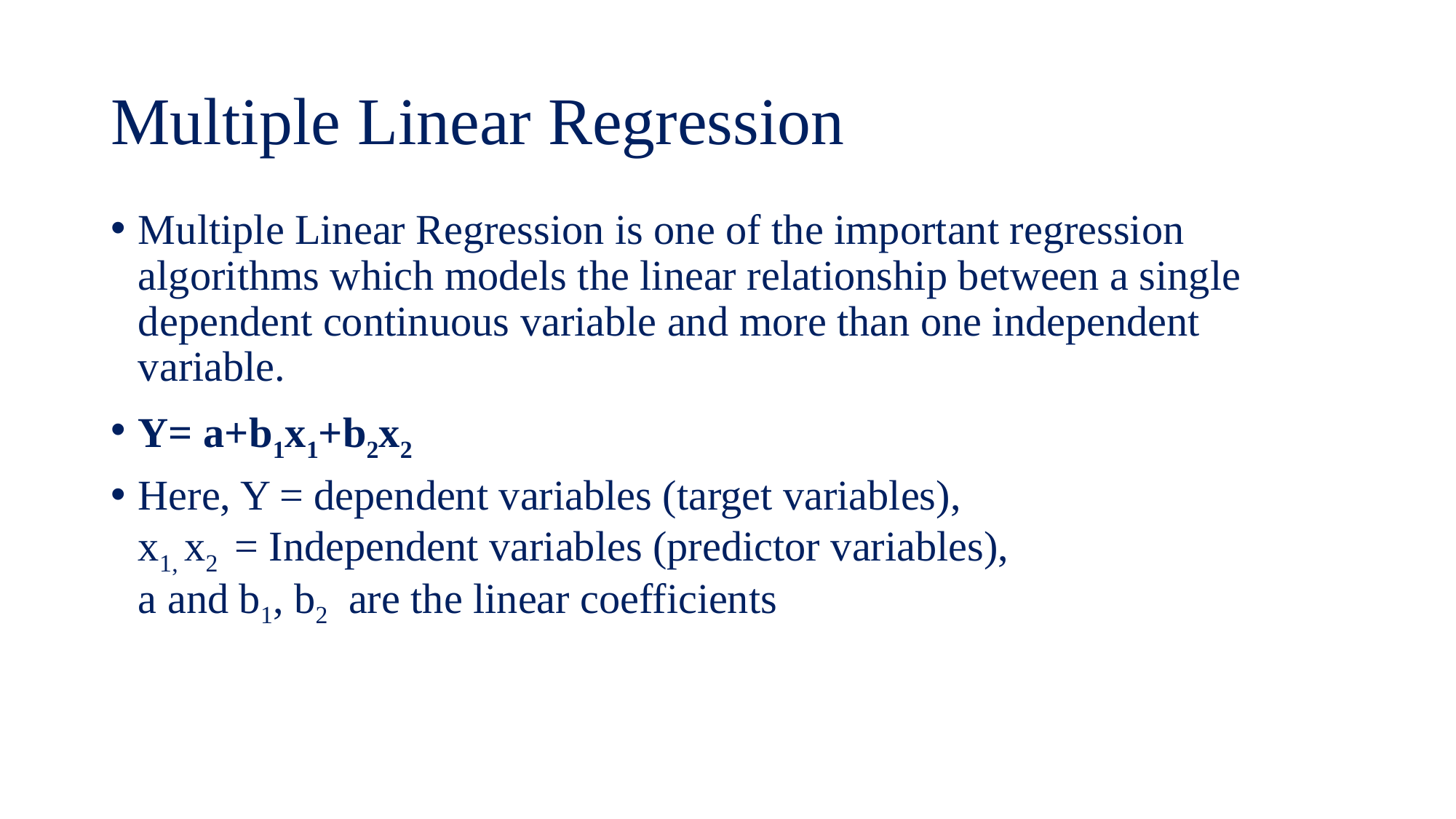

# Multiple Linear Regression
Multiple Linear Regression is one of the important regression algorithms which models the linear relationship between a single dependent continuous variable and more than one independent variable.
Y= a+b1x1+b2x2
Here, Y = dependent variables (target variables),
x1, x2  = Independent variables (predictor variables),
a and b1, b2  are the linear coefficients